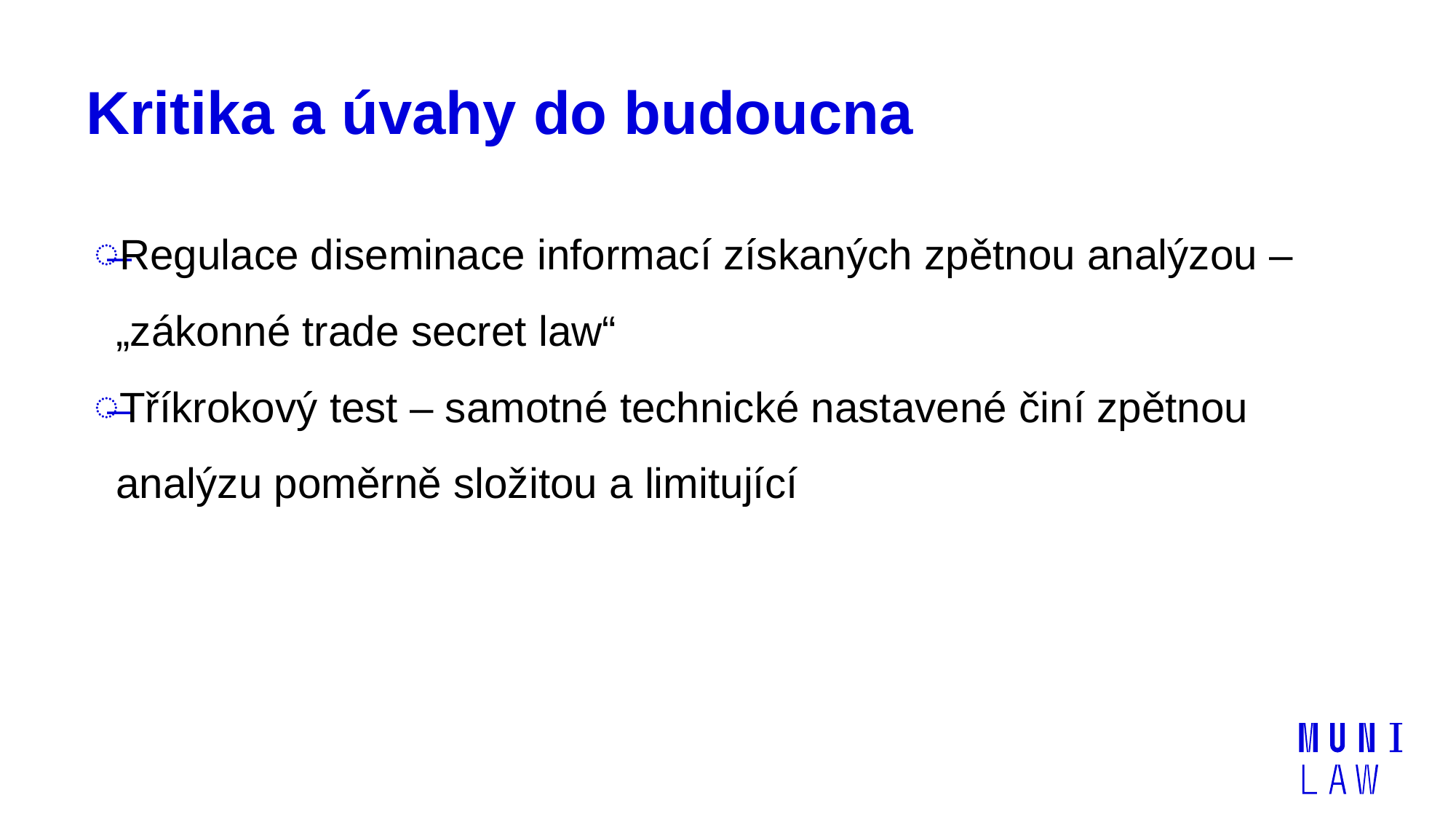

# Kritika a úvahy do budoucna
Regulace diseminace informací získaných zpětnou analýzou – „zákonné trade secret law“
Tříkrokový test – samotné technické nastavené činí zpětnou analýzu poměrně složitou a limitující